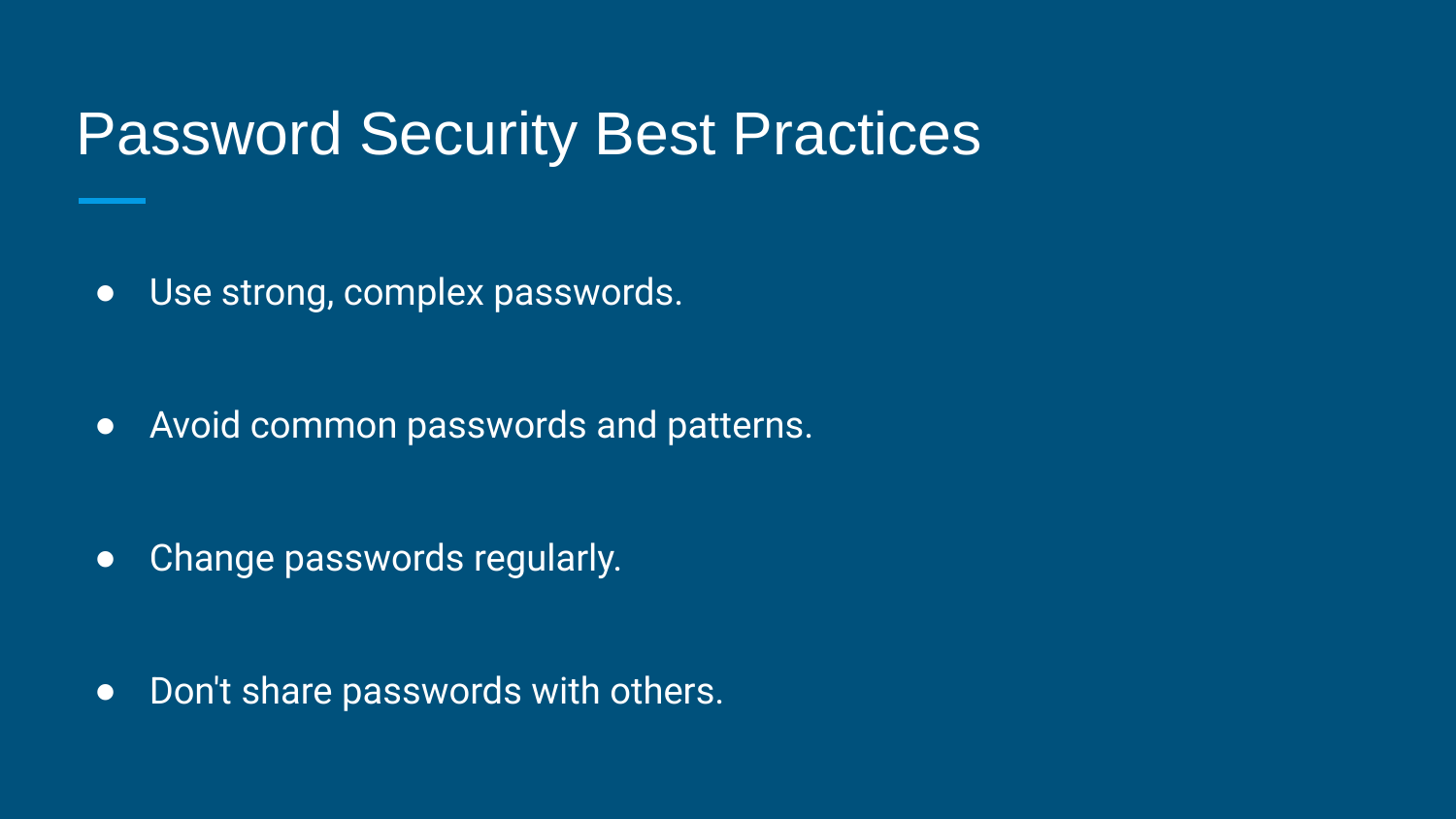

# Password Security Best Practices
Use strong, complex passwords.

Avoid common passwords and patterns.

Change passwords regularly.

Don't share passwords with others.